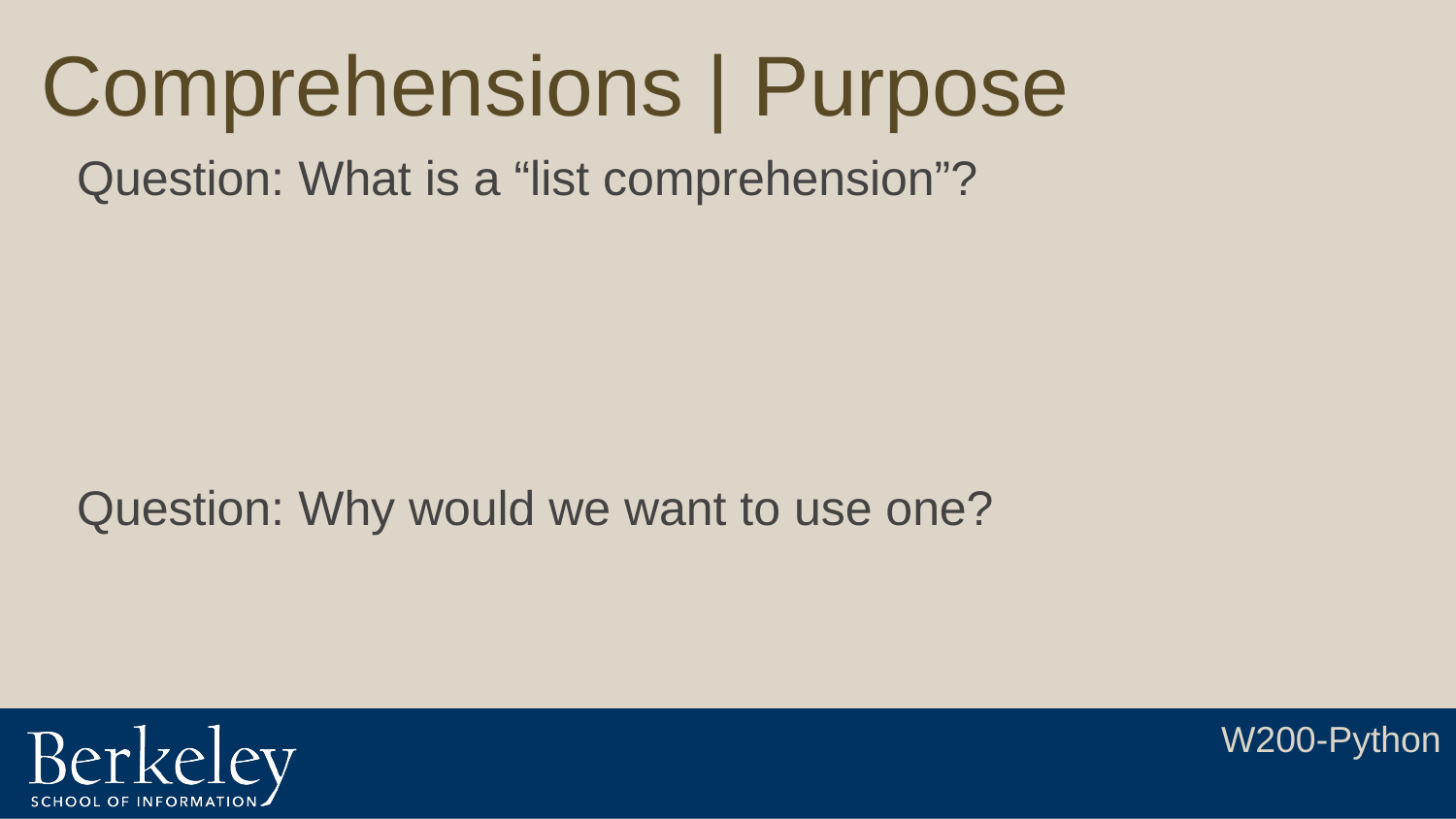

# Comprehensions | Purpose
Question: What is a “list comprehension”?

Question: Why would we want to use one?
52